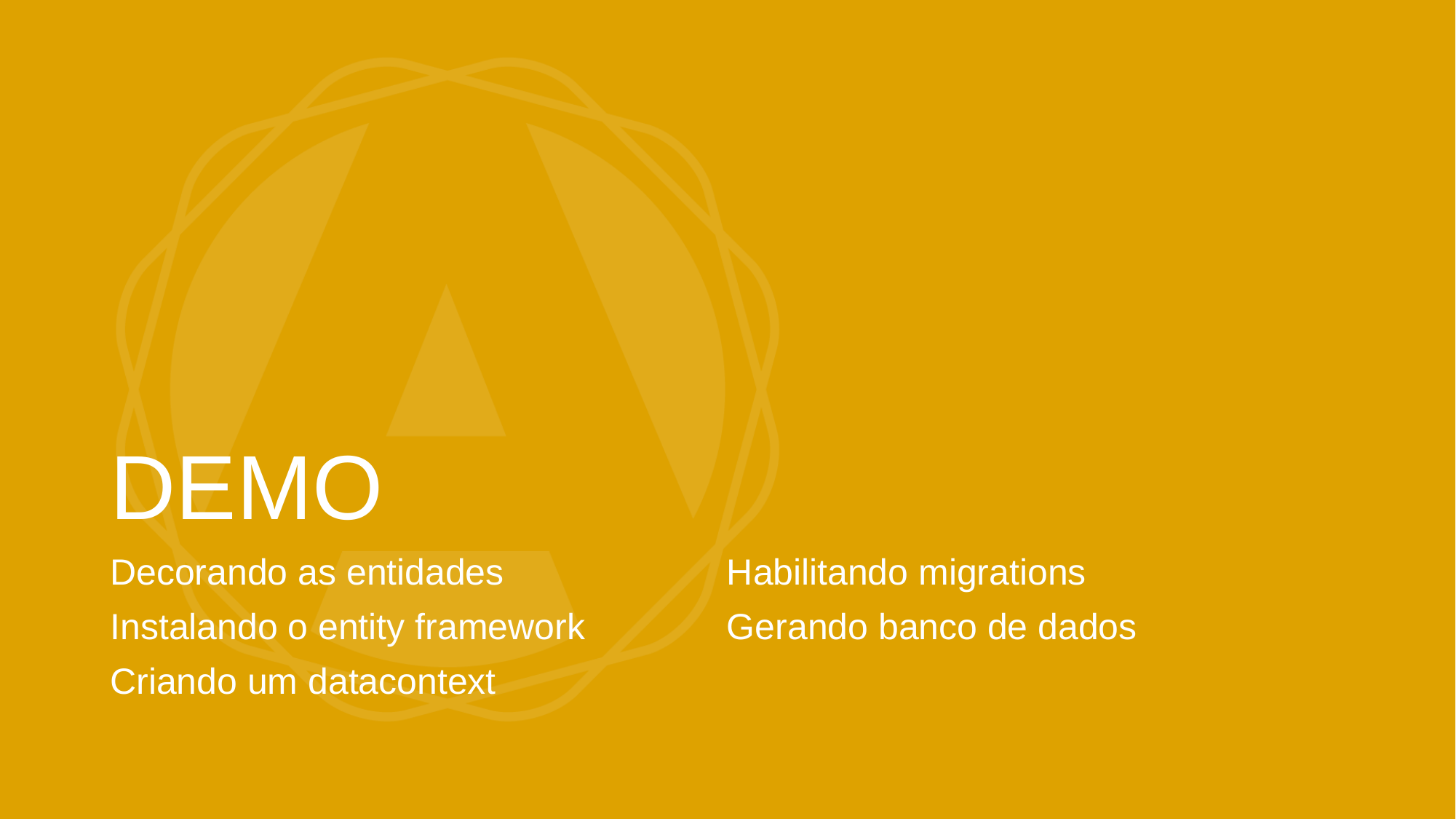

# DEMO
Decorando as entidades
Instalando o entity framework
Criando um datacontext
Habilitando migrations
Gerando banco de dados